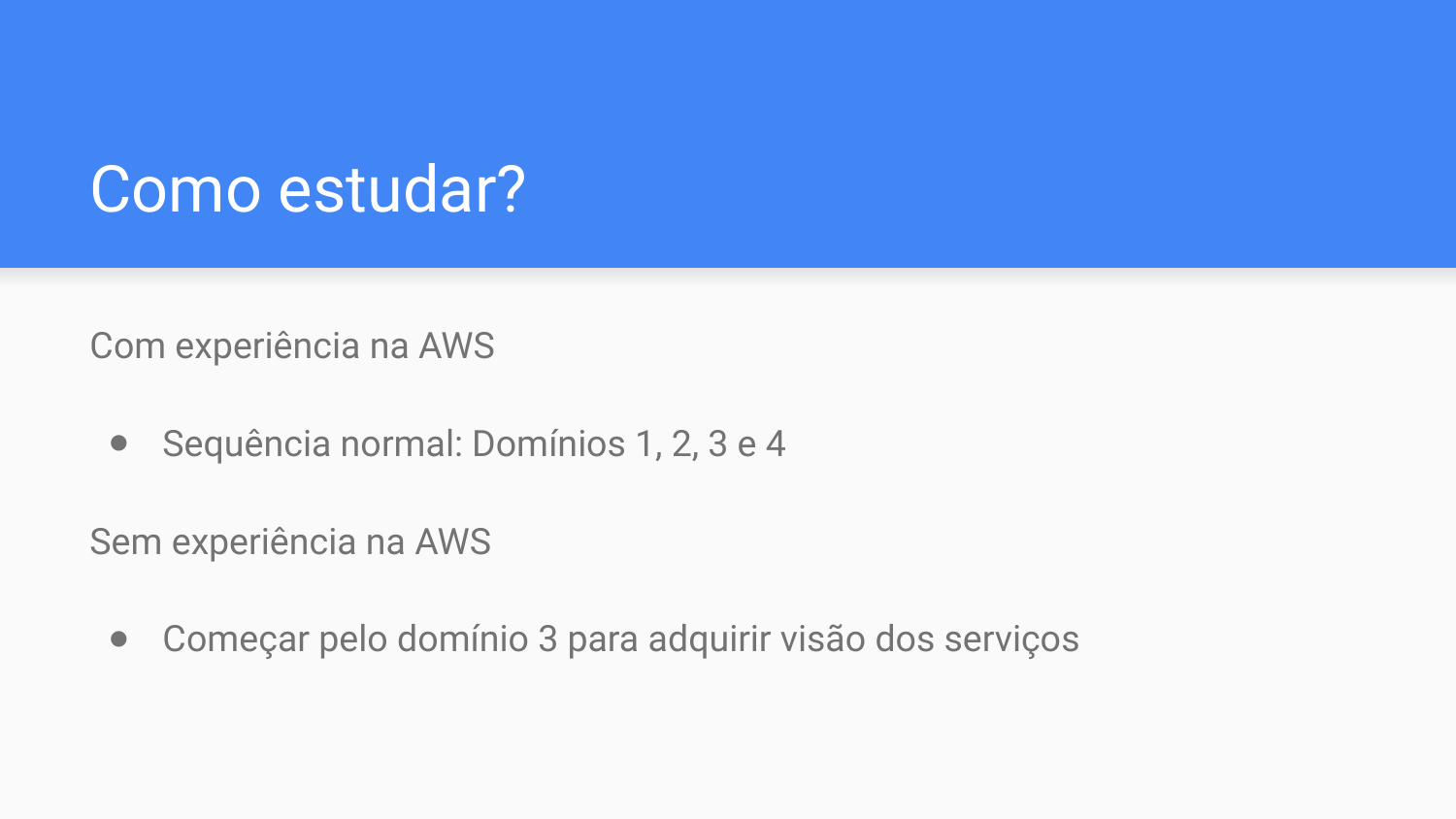

# Como estudar?
Com experiência na AWS
Sequência normal: Domínios 1, 2, 3 e 4
Sem experiência na AWS
Começar pelo domínio 3 para adquirir visão dos serviços